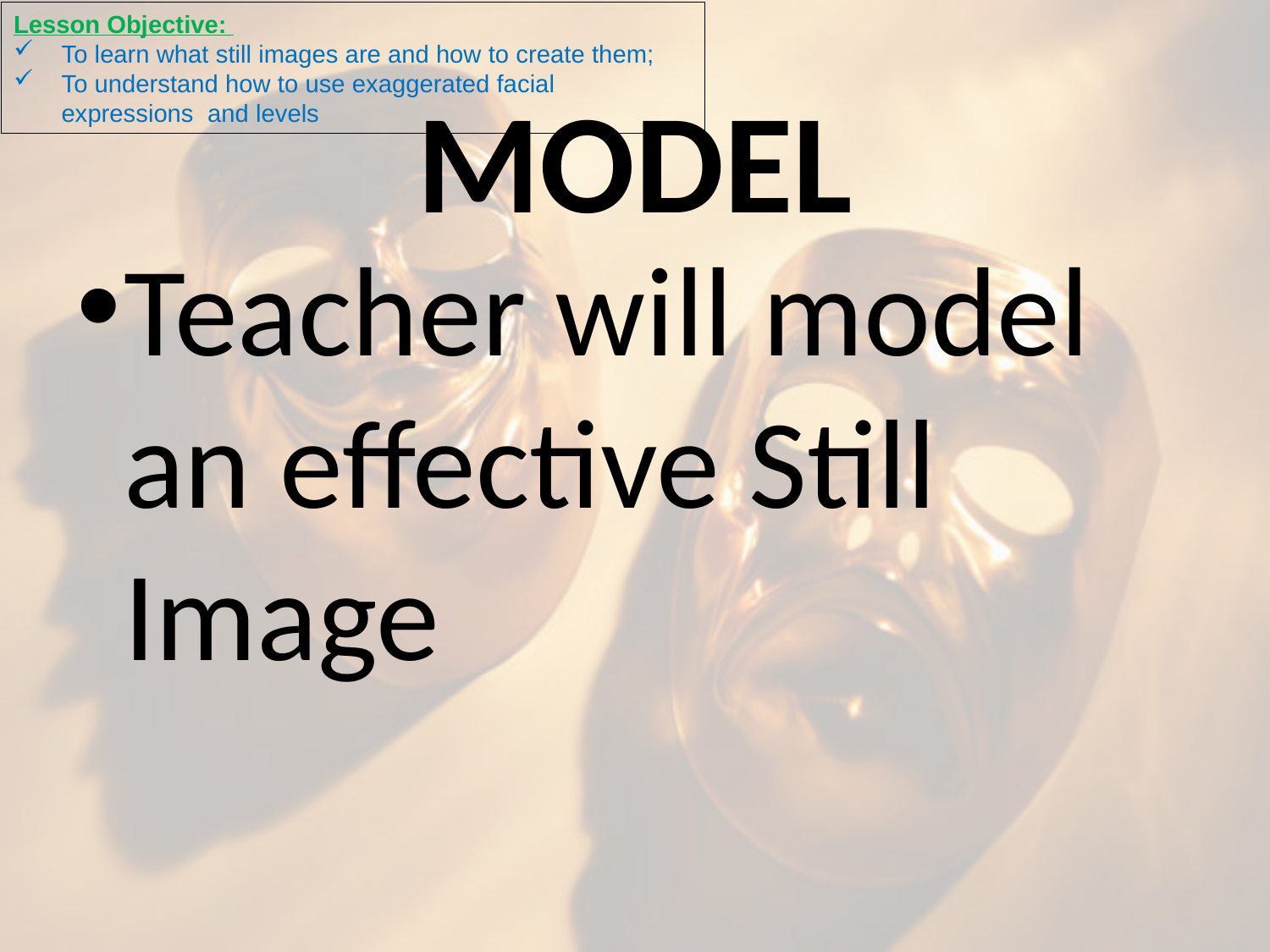

Lesson Objective:
To learn what still images are and how to create them;
To understand how to use exaggerated facial expressions  and levels
# MODEL
Teacher will model an effective Still Image